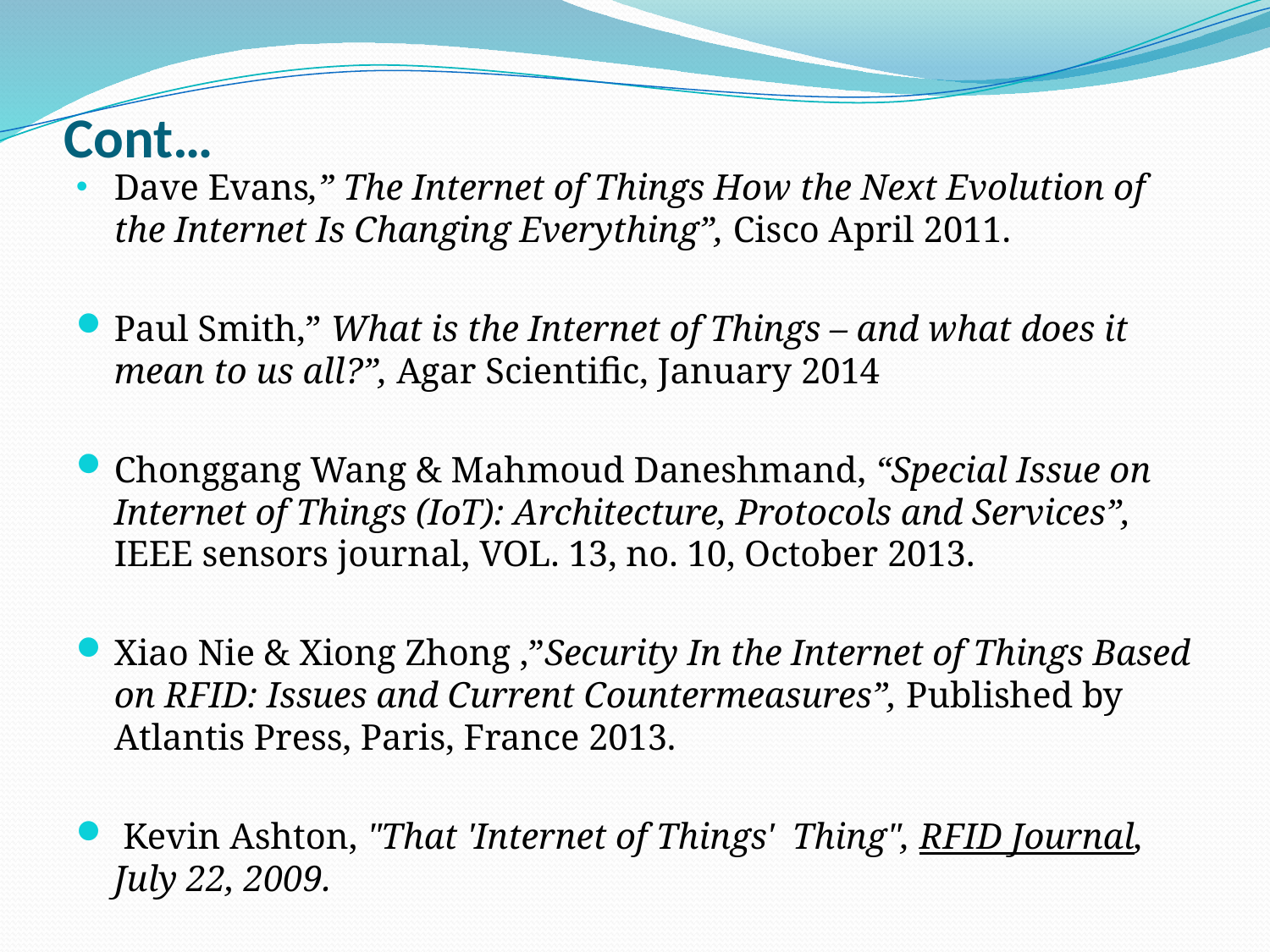

# Cont…
Dave Evans,” The Internet of Things How the Next Evolution of the Internet Is Changing Everything”, Cisco April 2011.

Paul Smith,” What is the Internet of Things – and what does it mean to us all?”, Agar Scientific, January 2014

Chonggang Wang & Mahmoud Daneshmand, “Special Issue on Internet of Things (IoT): Architecture, Protocols and Services”, IEEE sensors journal, VOL. 13, no. 10, October 2013.

Xiao Nie & Xiong Zhong ,”Security In the Internet of Things Based on RFID: Issues and Current Countermeasures”, Published by Atlantis Press, Paris, France 2013.

 Kevin Ashton, "That 'Internet of Things'  Thing", RFID Journal, July 22, 2009.